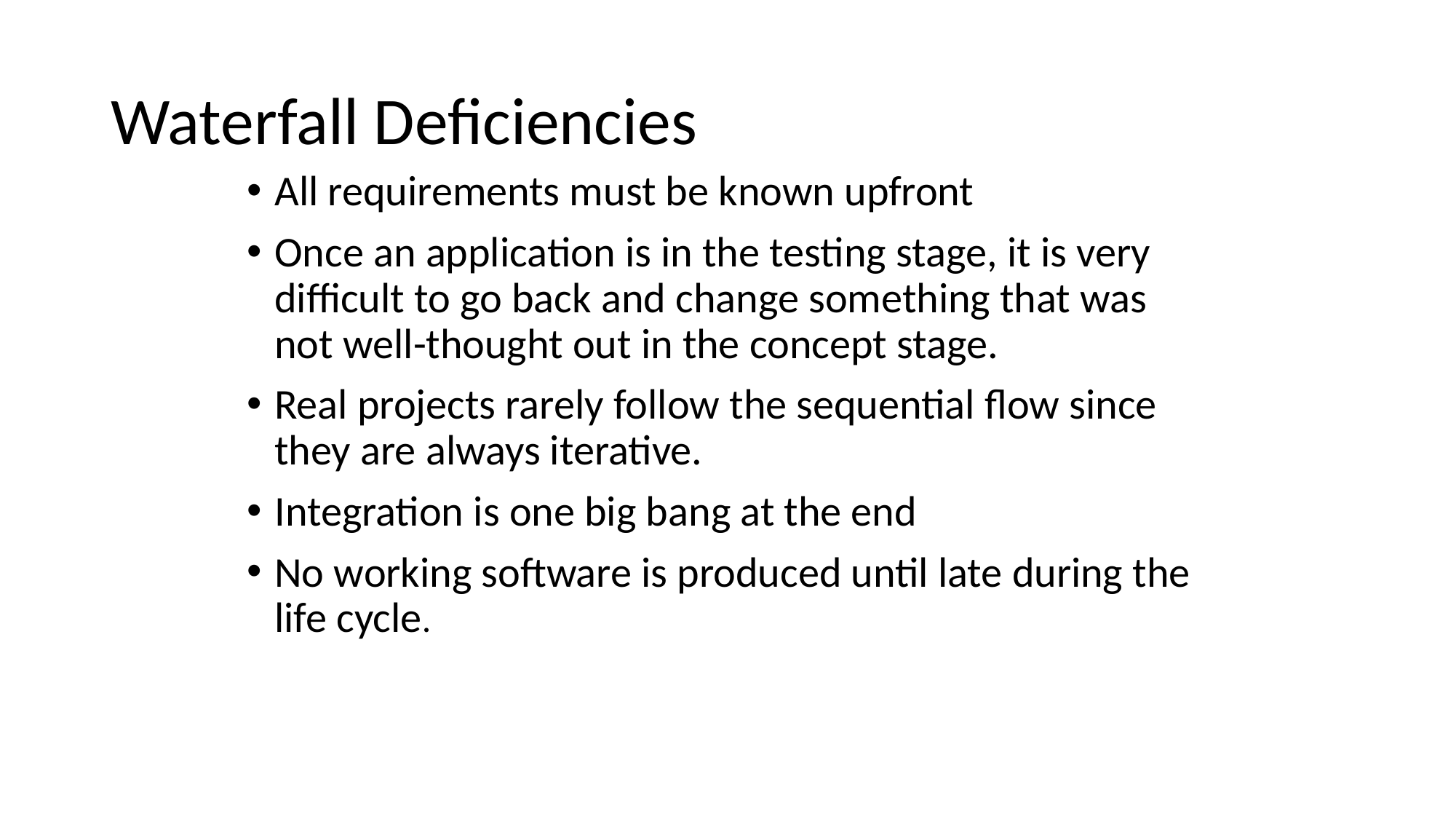

# Waterfall Deficiencies
All requirements must be known upfront
Once an application is in the testing stage, it is very difficult to go back and change something that was not well-thought out in the concept stage.
Real projects rarely follow the sequential flow since they are always iterative.
Integration is one big bang at the end
No working software is produced until late during the life cycle.